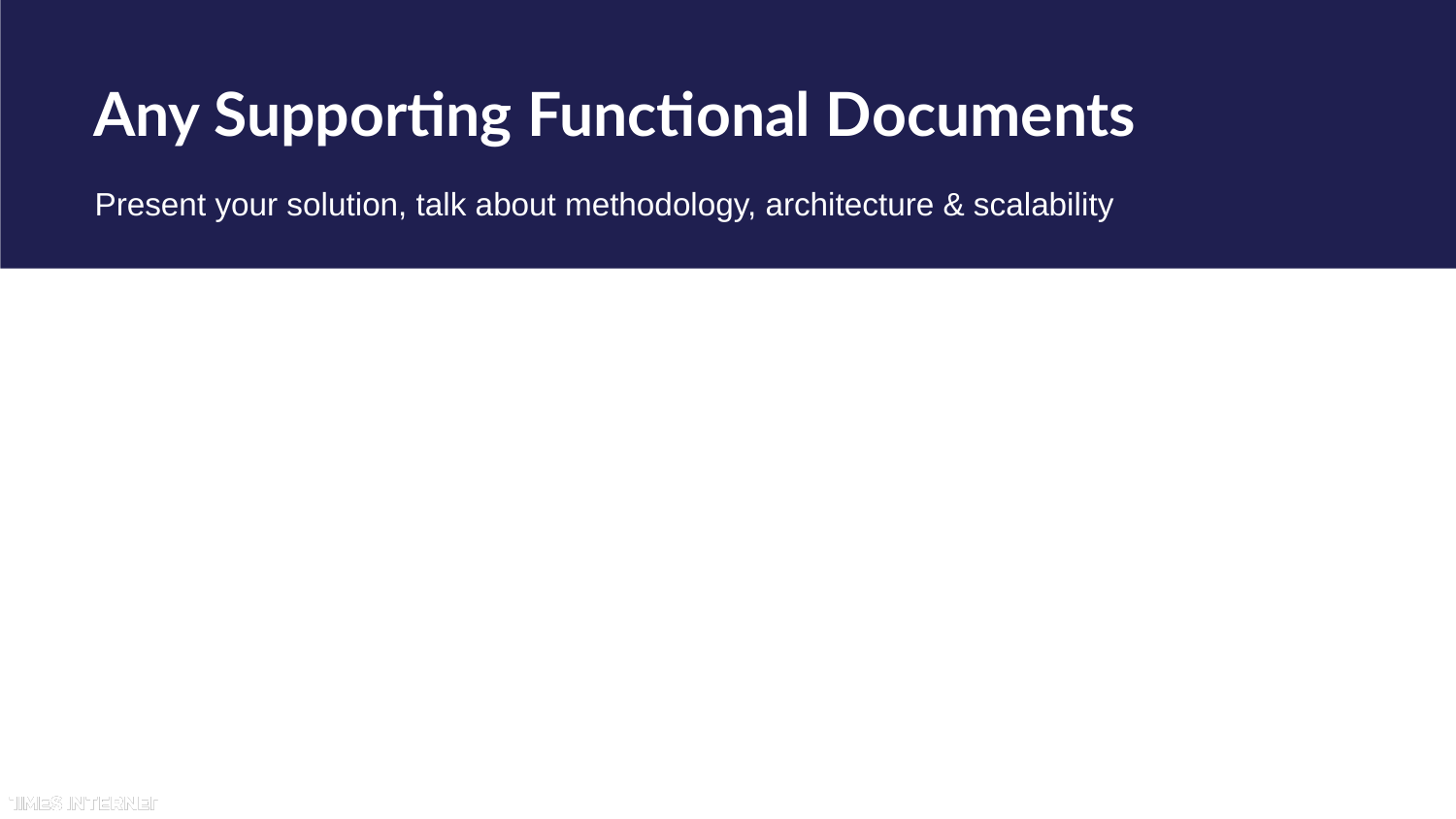

# Any Supporting Functional Documents

Present your solution, talk about methodology, architecture & scalability